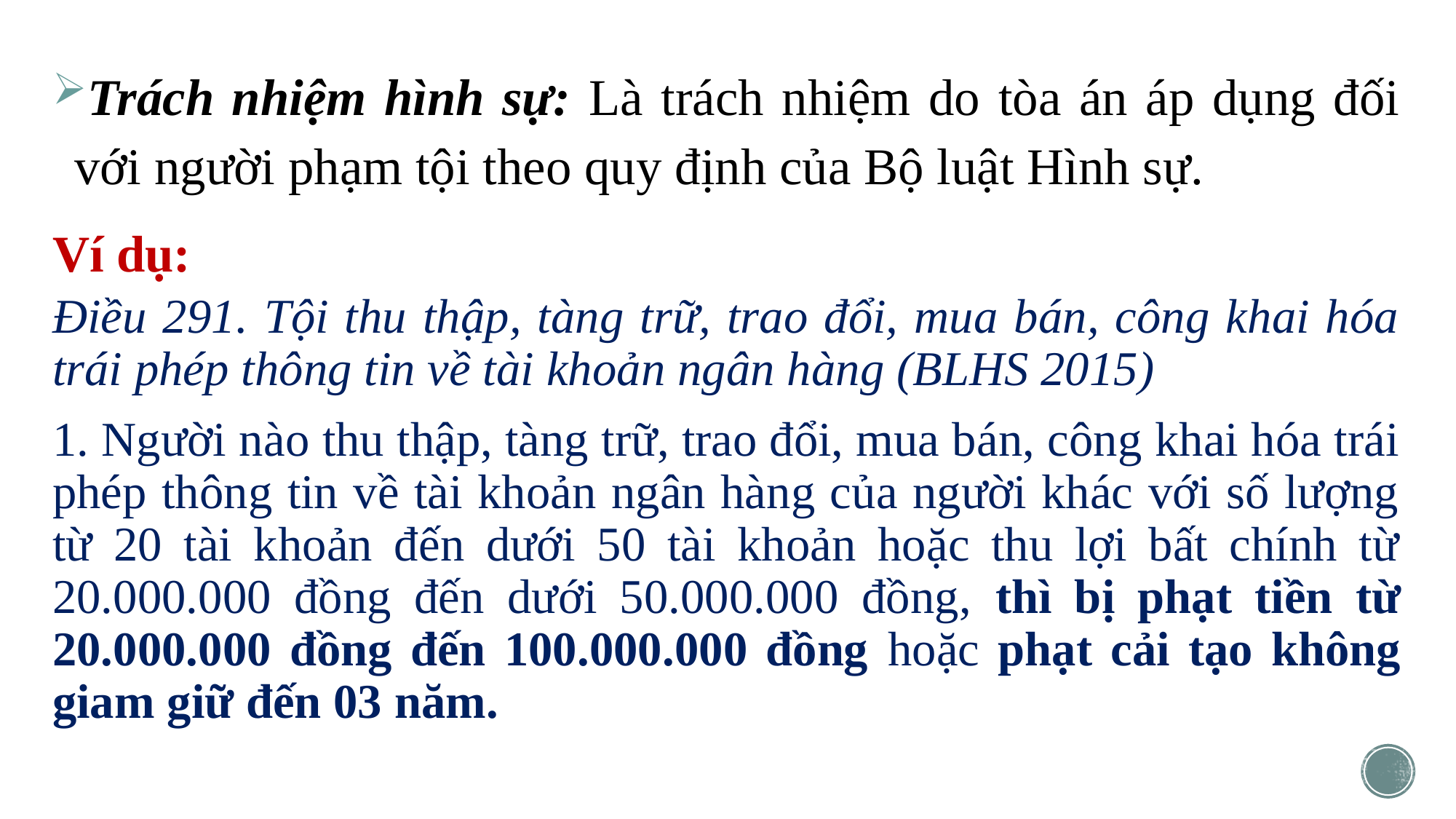

Trách nhiệm hình sự: Là trách nhiệm do tòa án áp dụng đối với người phạm tội theo quy định của Bộ luật Hình sự.
Ví dụ:
Điều 291. Tội thu thập, tàng trữ, trao đổi, mua bán, công khai hóa trái phép thông tin về tài khoản ngân hàng (BLHS 2015)
1. Người nào thu thập, tàng trữ, trao đổi, mua bán, công khai hóa trái phép thông tin về tài khoản ngân hàng của người khác với số lượng từ 20 tài khoản đến dưới 50 tài khoản hoặc thu lợi bất chính từ 20.000.000 đồng đến dưới 50.000.000 đồng, thì bị phạt tiền từ 20.000.000 đồng đến 100.000.000 đồng hoặc phạt cải tạo không giam giữ đến 03 năm.